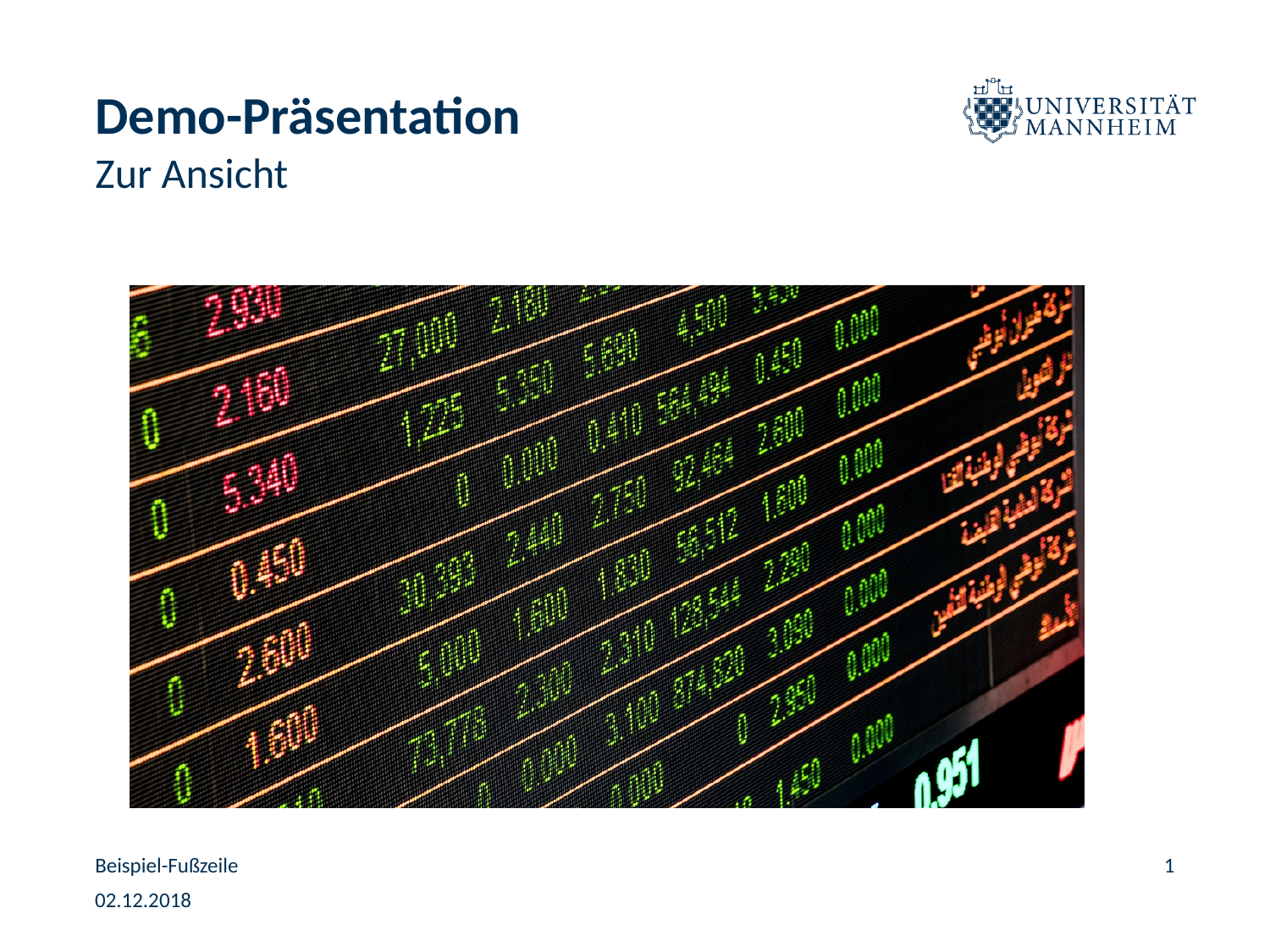

# Demo-Präsentation
Zur Ansicht
Beispiel-Fußzeile
1
02.12.2018